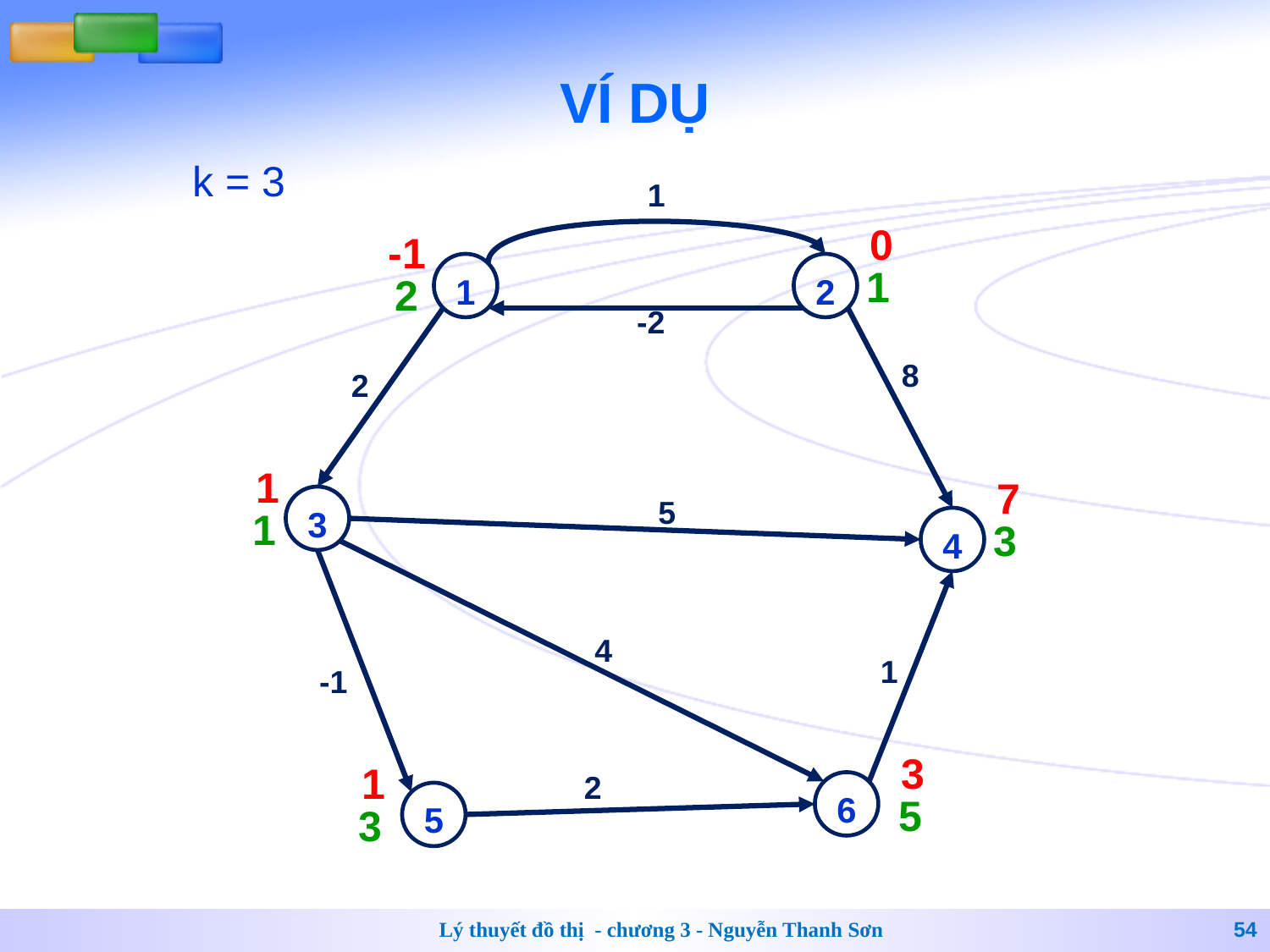

# VÍ DỤ
k = 3
1
0
1
-1
2
1
2
-2
8
2
1
1
7
3
3
5
4
4
1
-1
3
5
1
3
2
6
5
Lý thuyết đồ thị  - chương 3 - Nguyễn Thanh Sơn
54